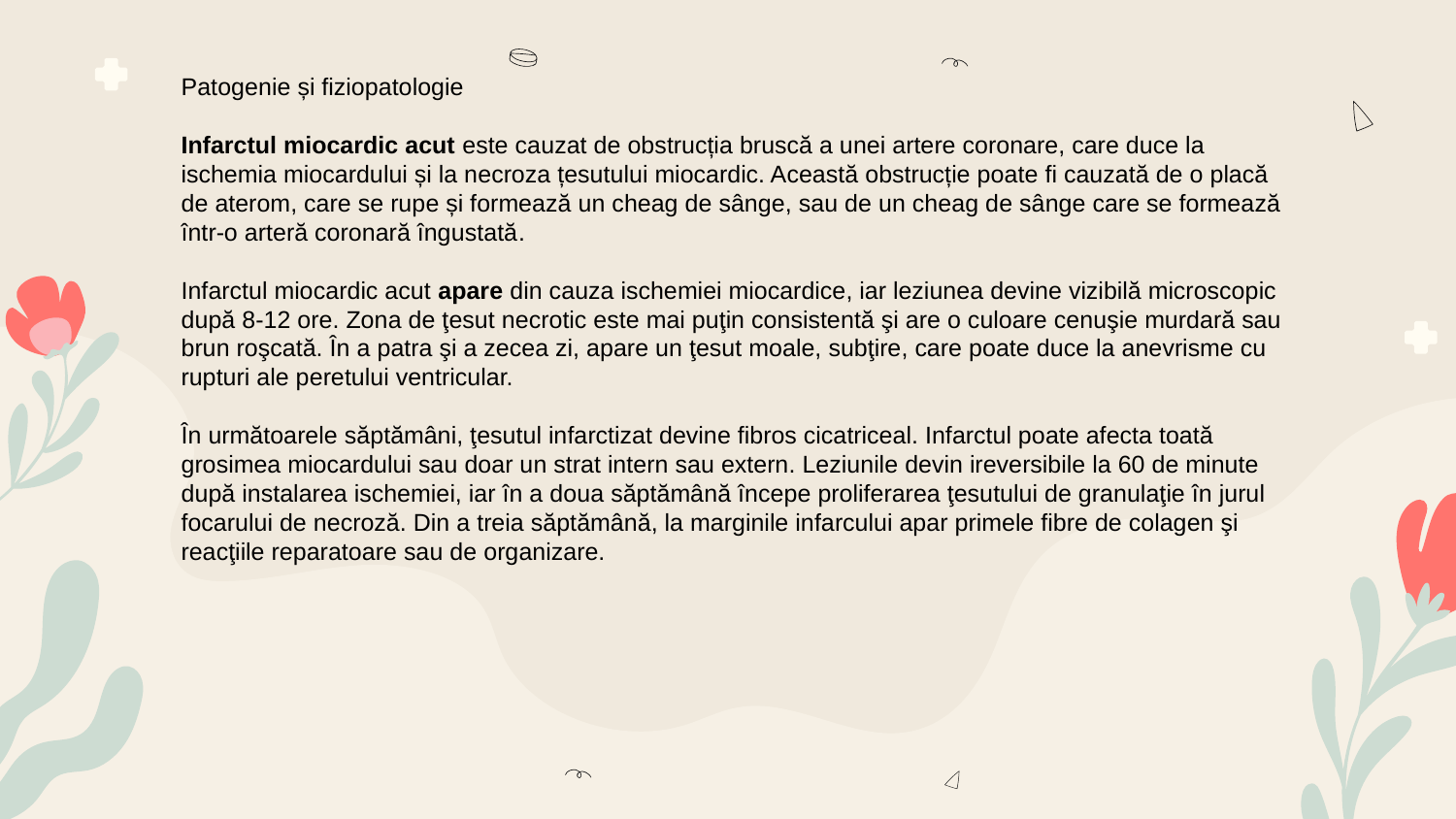

Patogenie și fiziopatologie

Infarctul miocardic acut este cauzat de obstrucția bruscă a unei artere coronare, care duce la ischemia miocardului și la necroza țesutului miocardic. Această obstrucție poate fi cauzată de o placă de aterom, care se rupe și formează un cheag de sânge, sau de un cheag de sânge care se formează într-o arteră coronară îngustată.

Infarctul miocardic acut apare din cauza ischemiei miocardice, iar leziunea devine vizibilă microscopic după 8-12 ore. Zona de ţesut necrotic este mai puţin consistentă şi are o culoare cenuşie murdară sau brun roşcată. În a patra şi a zecea zi, apare un ţesut moale, subţire, care poate duce la anevrisme cu rupturi ale peretului ventricular.

În următoarele săptămâni, ţesutul infarctizat devine fibros cicatriceal. Infarctul poate afecta toată grosimea miocardului sau doar un strat intern sau extern. Leziunile devin ireversibile la 60 de minute după instalarea ischemiei, iar în a doua săptămână începe proliferarea ţesutului de granulaţie în jurul focarului de necroză. Din a treia săptămână, la marginile infarcului apar primele fibre de colagen şi reacţiile reparatoare sau de organizare.